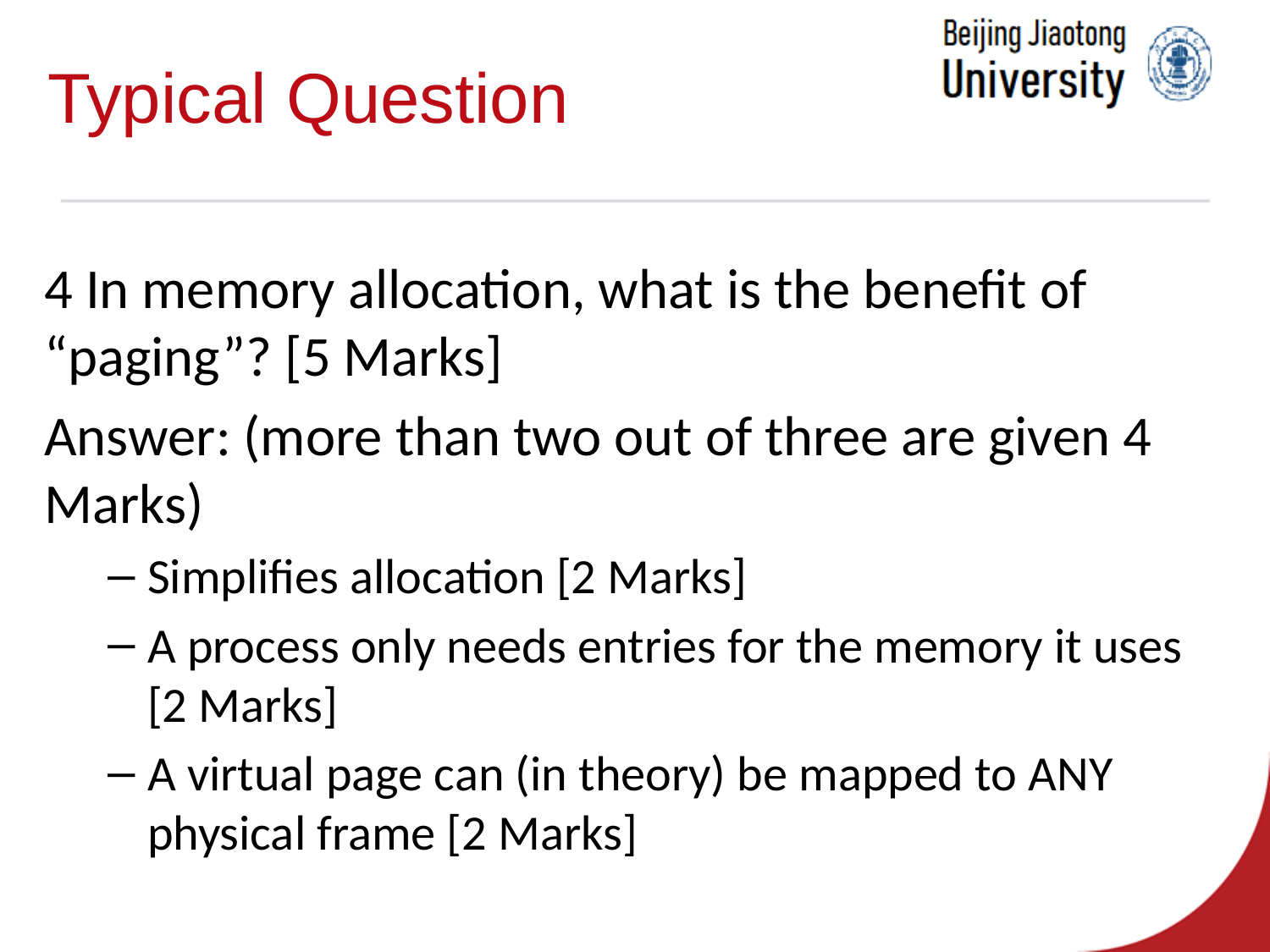

# Typical Question
4 In memory allocation, what is the benefit of “paging”? [5 Marks]
Answer: (more than two out of three are given 4 Marks)
Simplifies allocation [2 Marks]
A process only needs entries for the memory it uses [2 Marks]
A virtual page can (in theory) be mapped to ANY physical frame [2 Marks]
Overview                              CSc240 Software Design
8